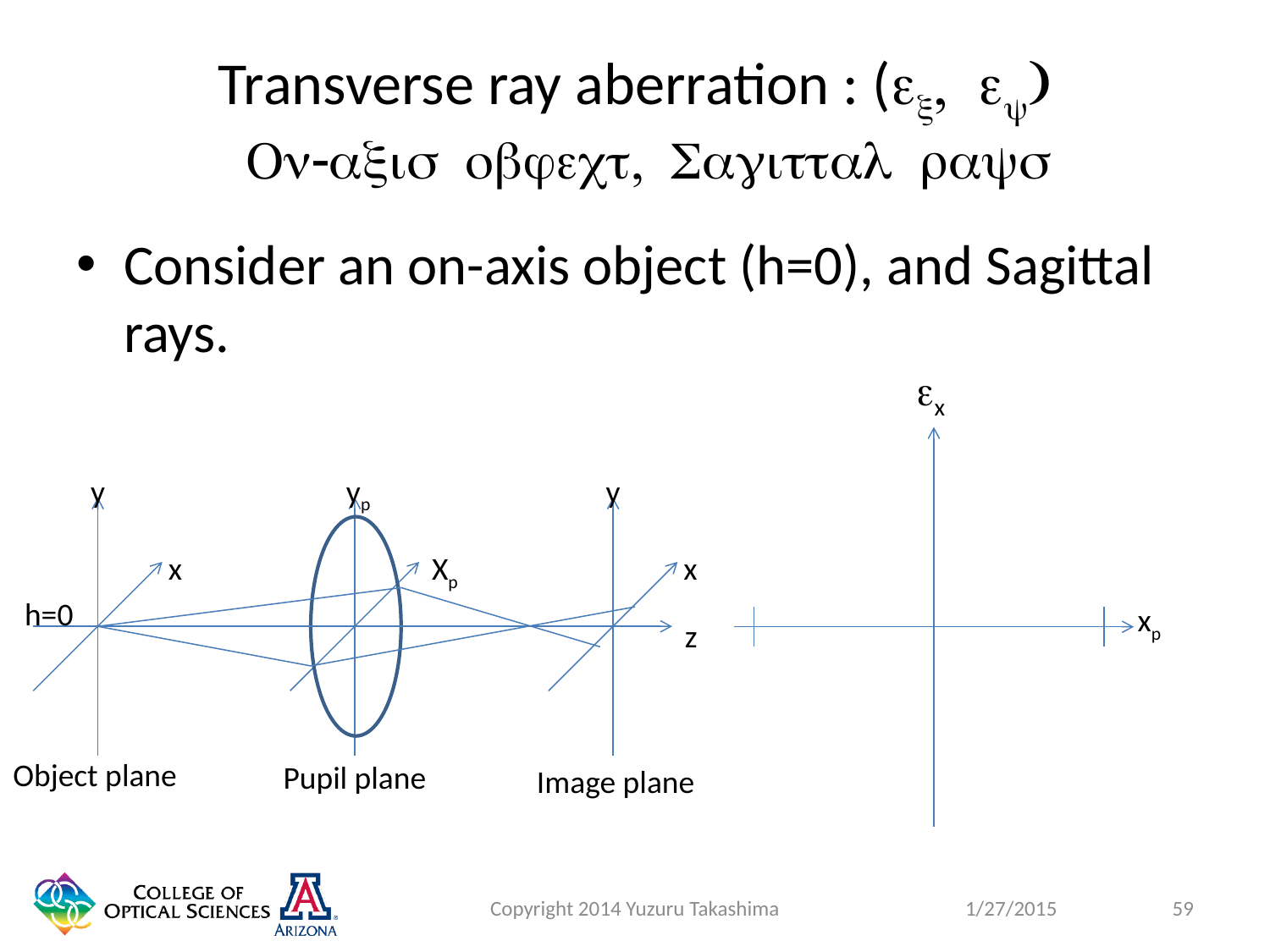

# Transverse ray aberration : (εx, εy) On-axis object, Sagittal rays
Consider an on-axis object (h=0), and Sagittal rays.
εx
y
yp
y

x
Xp
x
h=0
xp
z
Object plane
Pupil plane
Image plane
Copyright 2014 Yuzuru Takashima
59
1/27/2015